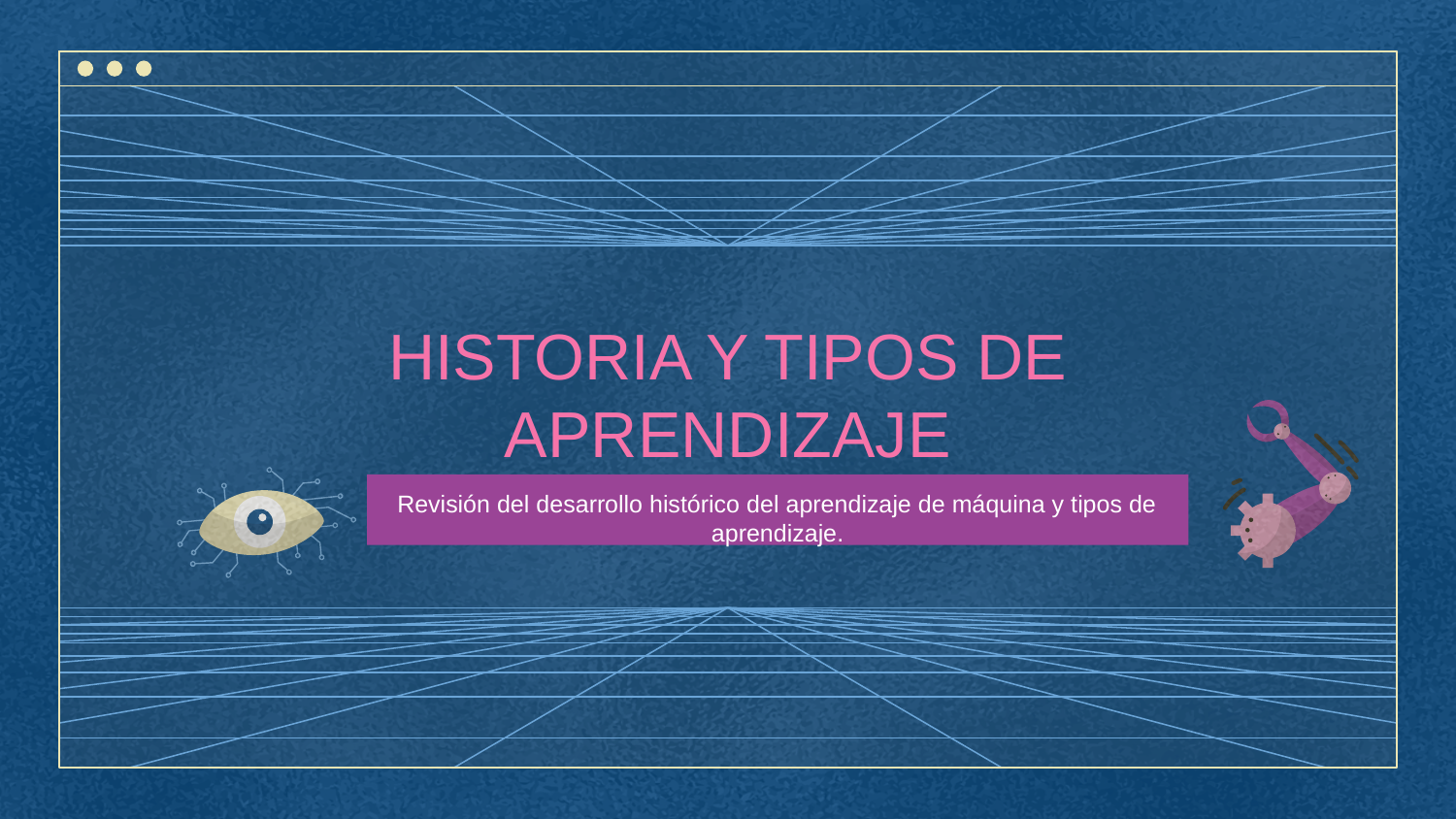

HISTORIA Y TIPOS DE APRENDIZAJE
Revisión del desarrollo histórico del aprendizaje de máquina y tipos de aprendizaje.